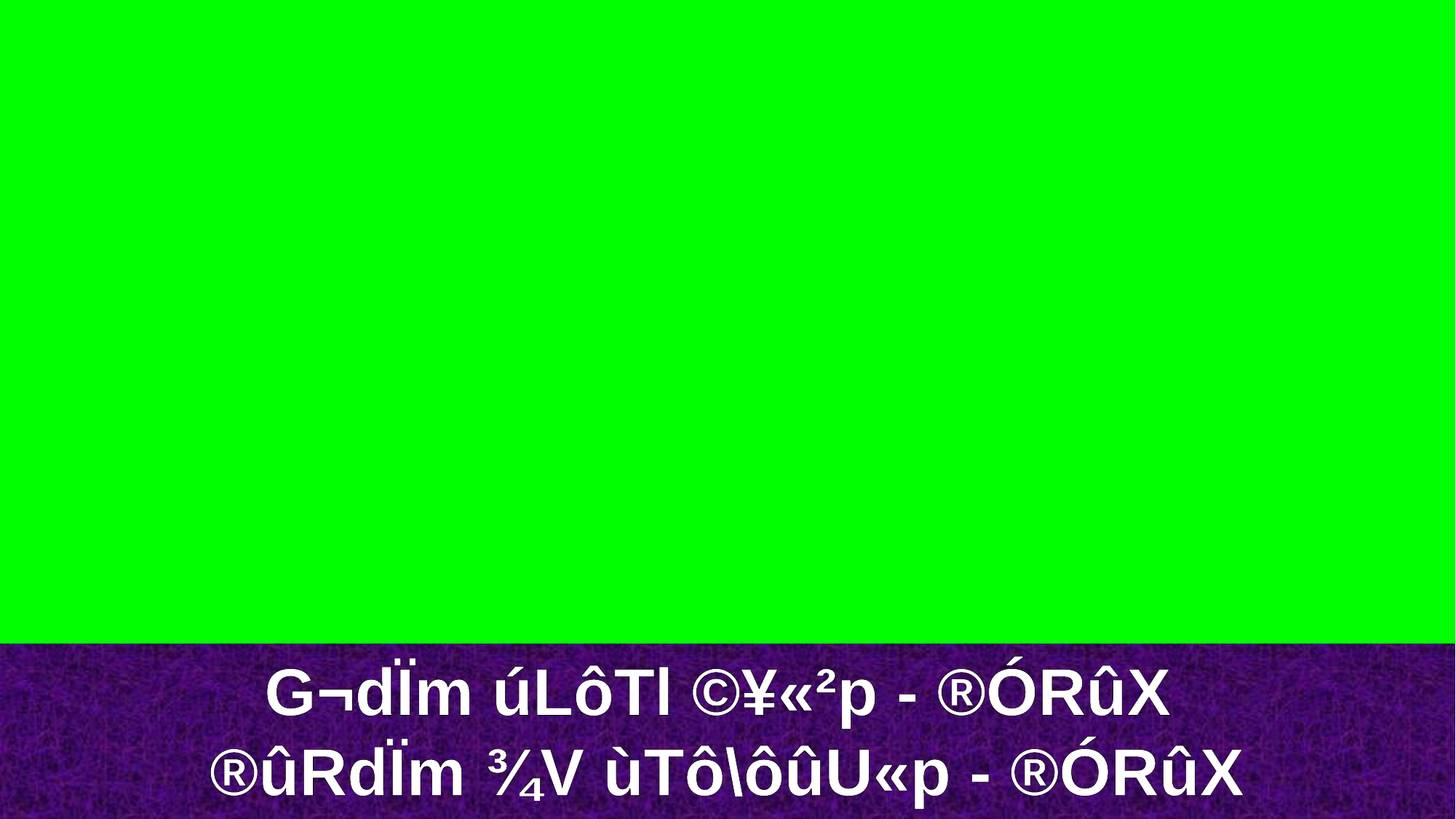

G¬dÏm úLôTl ©¥«²p - ®ÓRûX
®ûRdÏm ¾V ùTô\ôûU«p - ®ÓRûX